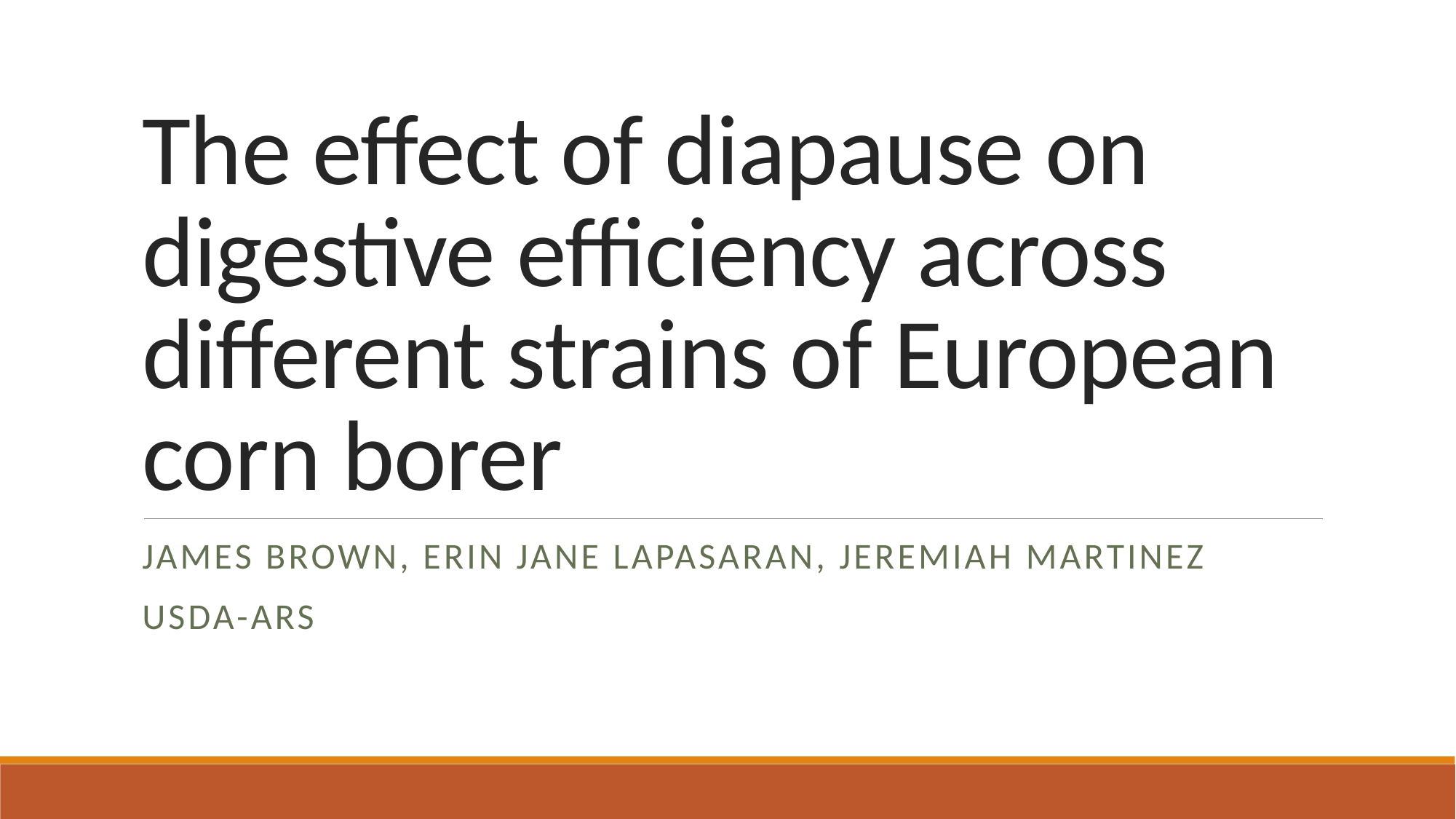

# The effect of diapause on digestive efficiency across different strains of European corn borer
James brown, Erin Jane Lapasaran, Jeremiah martinez
Usda-ars